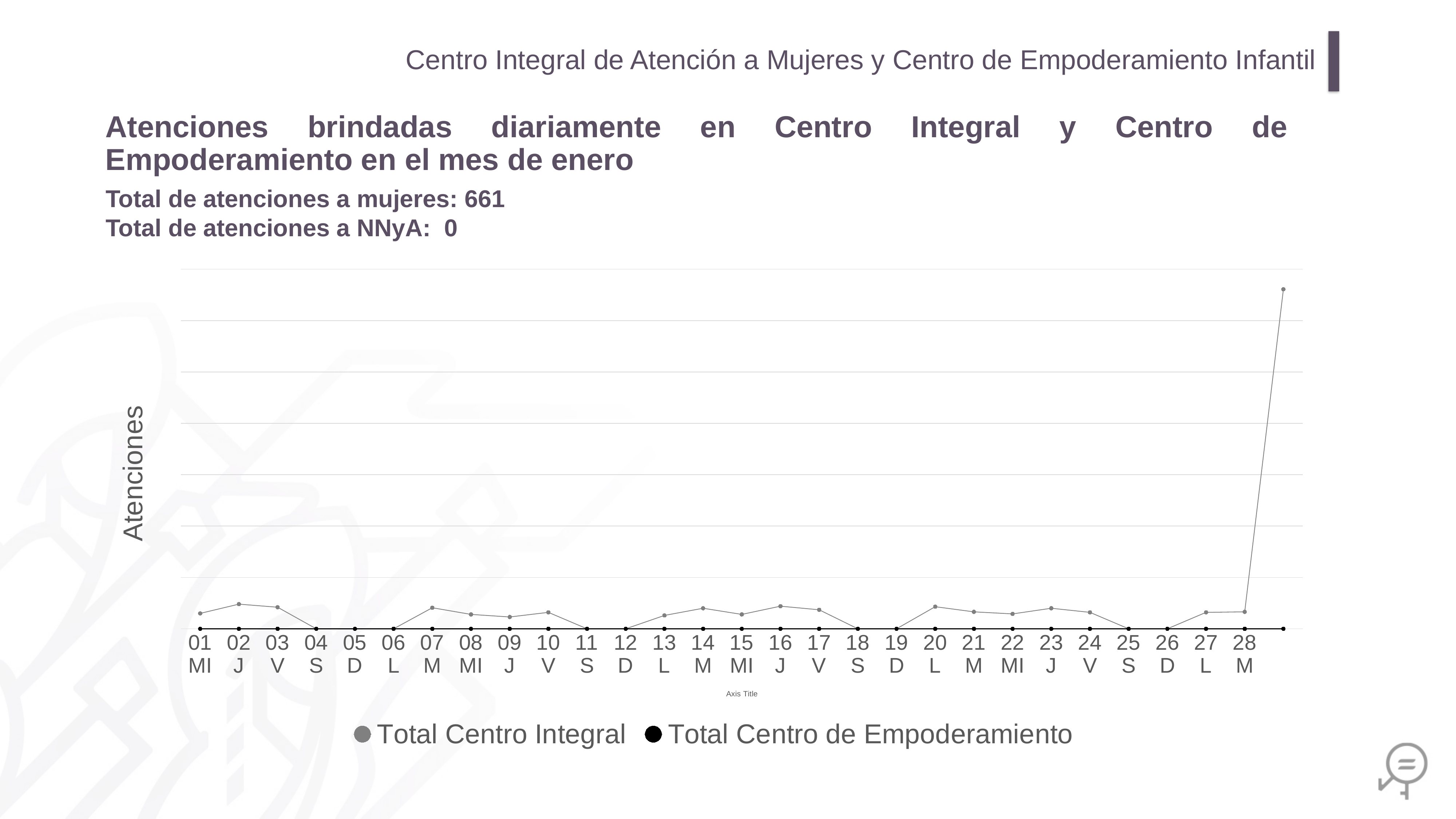

Centro Integral de Atención a Mujeres y Centro de Empoderamiento Infantil
Atenciones brindadas diariamente en Centro Integral y Centro de Empoderamiento en el mes de enero
Total de atenciones a mujeres: 661
Total de atenciones a NNyA:  0

### Chart

| Category | Total Centro Integral | Total Centro de Empoderamiento |
|---|---|---|
| 01
MI | 30.0 | 0.0 |
| 02
J | 48.0 | 0.0 |
| 03
V | 42.0 | 0.0 |
| 04
S | 0.0 | 0.0 |
| 05
D | 0.0 | 0.0 |
| 06
L | 0.0 | 0.0 |
| 07
M | 41.0 | 0.0 |
| 08
MI | 28.0 | 0.0 |
| 09
J | 23.0 | 0.0 |
| 10
V | 32.0 | 0.0 |
| 11
S | 0.0 | 0.0 |
| 12
D | 0.0 | 0.0 |
| 13
L | 26.0 | 0.0 |
| 14
M | 40.0 | 0.0 |
| 15
MI | 28.0 | 0.0 |
| 16
J | 44.0 | 0.0 |
| 17
V | 37.0 | 0.0 |
| 18
S | 0.0 | 0.0 |
| 19
D | 0.0 | 0.0 |
| 20
L | 43.0 | 0.0 |
| 21
M | 33.0 | 0.0 |
| 22
MI | 29.0 | 0.0 |
| 23
J | 40.0 | 0.0 |
| 24
V | 32.0 | 0.0 |
| 25
S | 0.0 | 0.0 |
| 26
D | 0.0 | 0.0 |
| 27
L | 32.0 | 0.0 |
| 28
M | 33.0 | 0.0 |